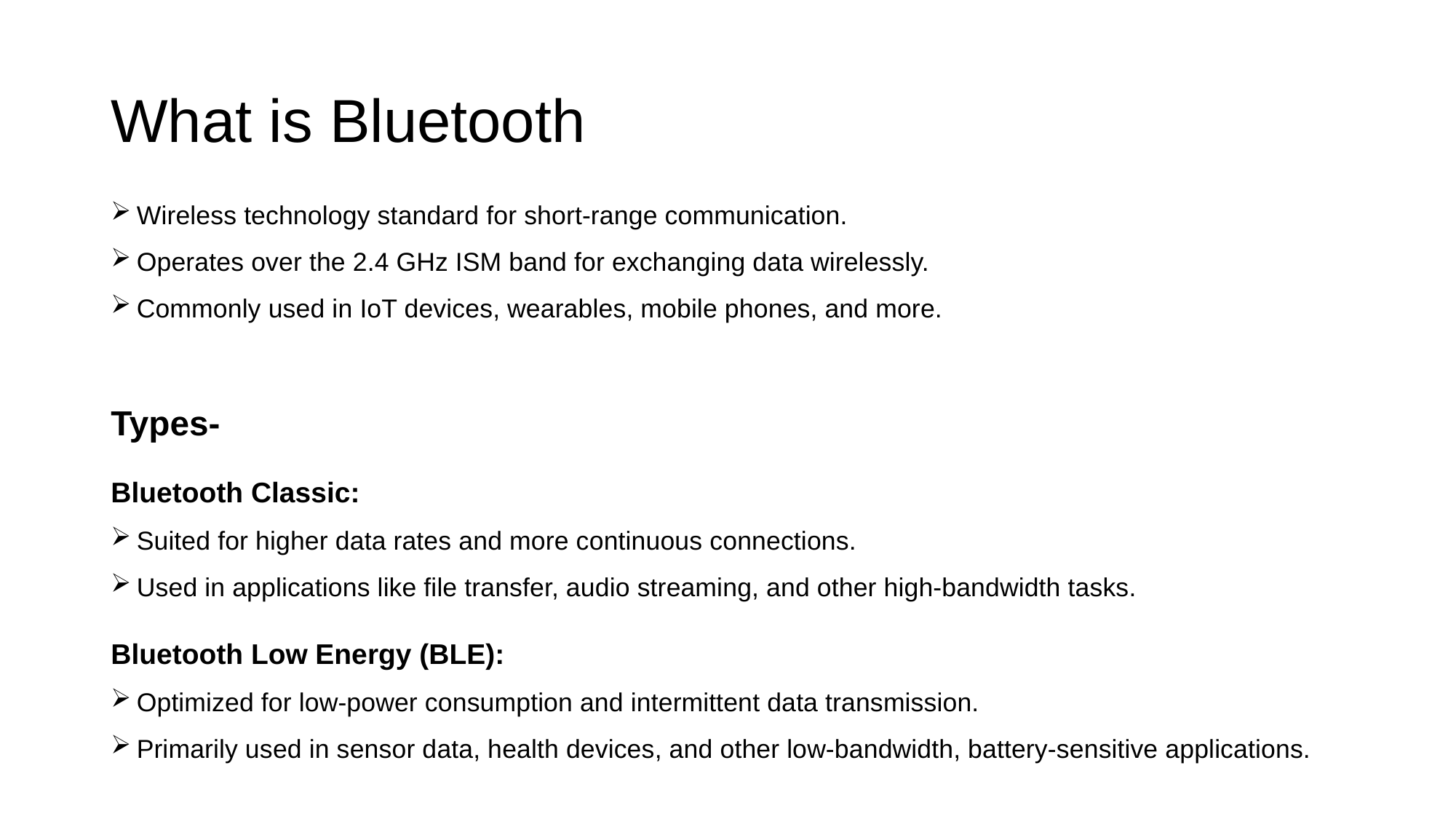

# What is Bluetooth
Wireless technology standard for short-range communication.
Operates over the 2.4 GHz ISM band for exchanging data wirelessly.
Commonly used in IoT devices, wearables, mobile phones, and more.

Types-
Bluetooth Classic:
Suited for higher data rates and more continuous connections.
Used in applications like file transfer, audio streaming, and other high-bandwidth tasks.

Bluetooth Low Energy (BLE):
Optimized for low-power consumption and intermittent data transmission.
Primarily used in sensor data, health devices, and other low-bandwidth, battery-sensitive applications.